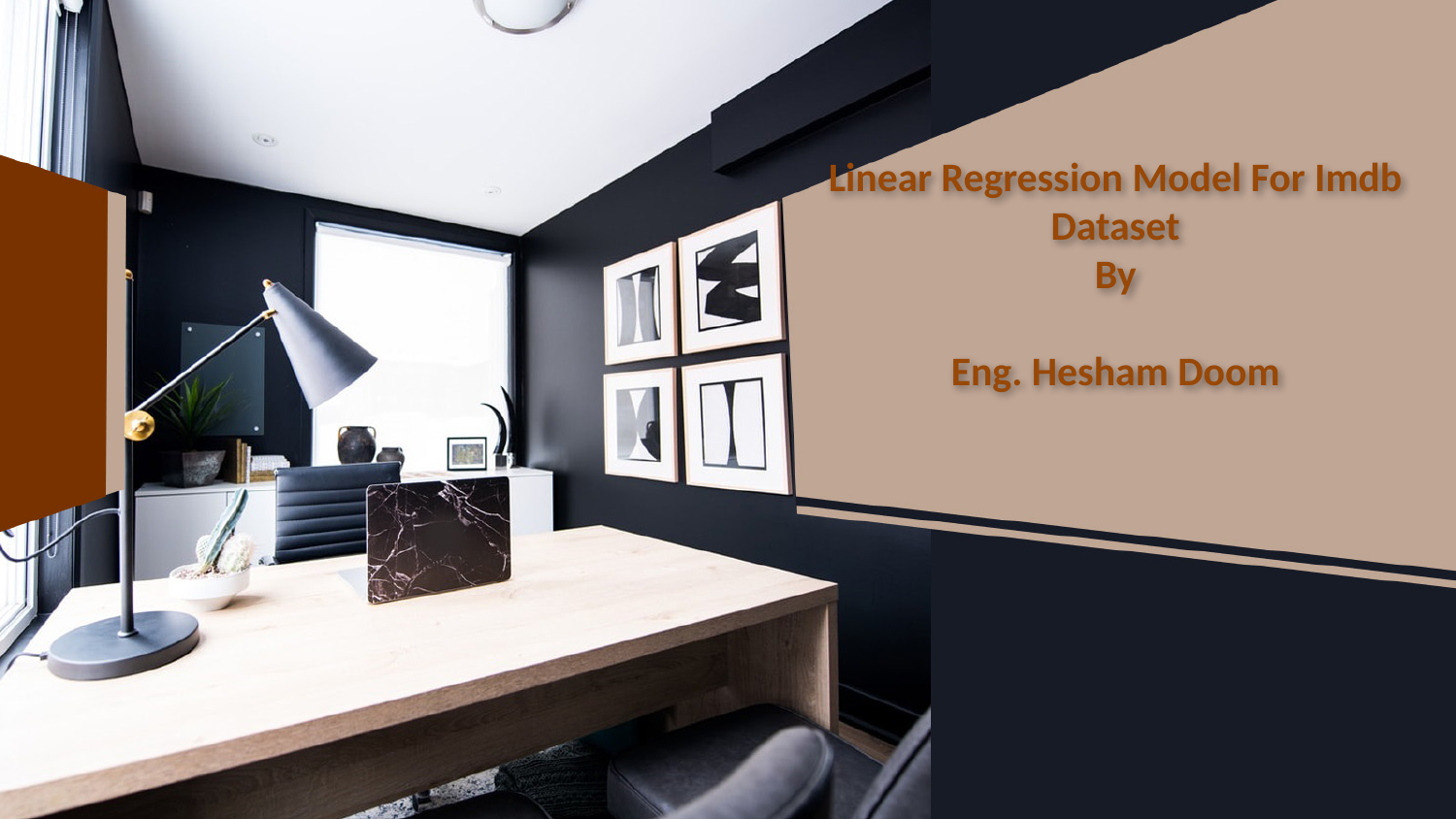

# Linear Regression Model For Imdb Dataset By Eng. Hesham Doom